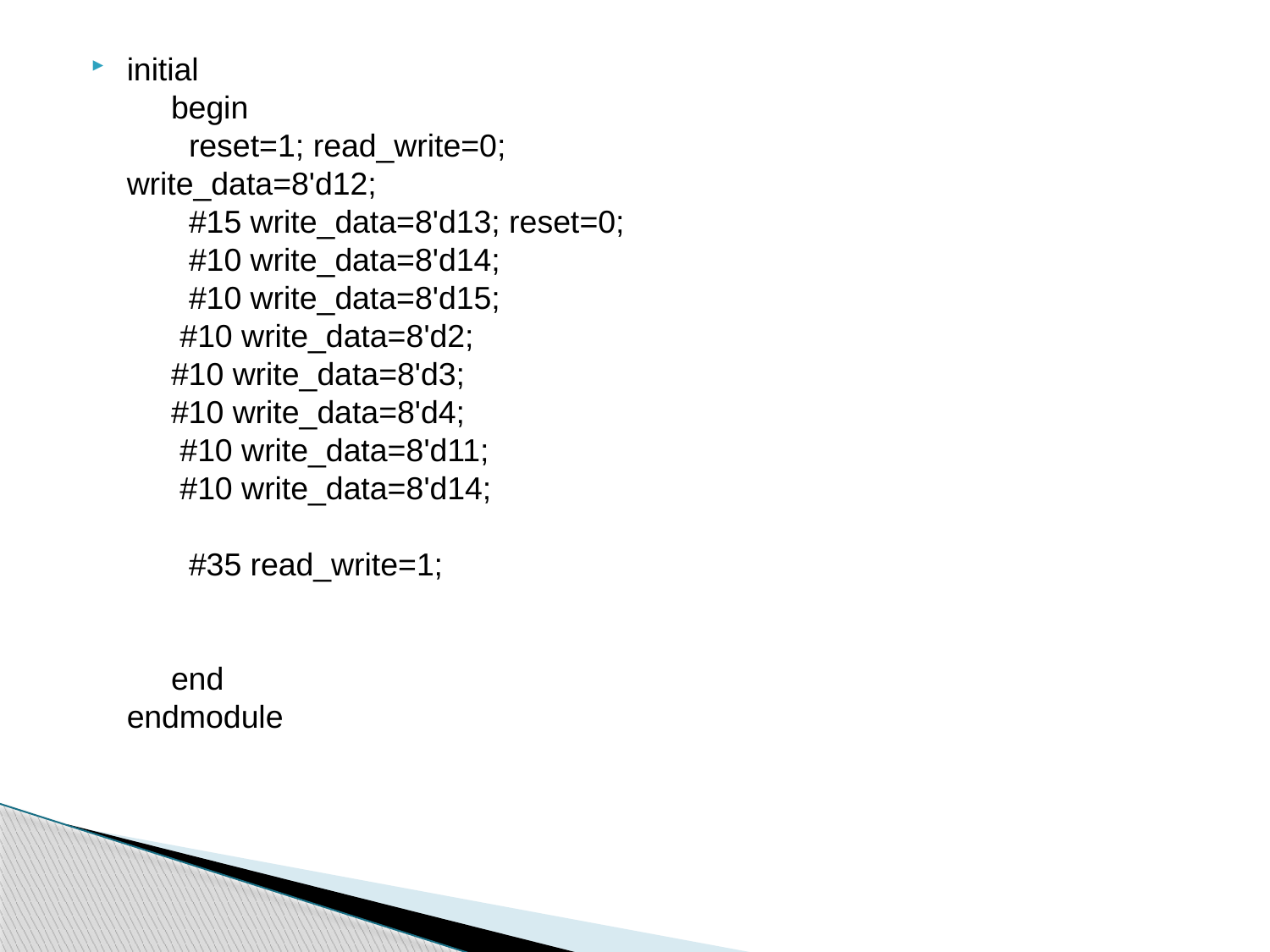

initial
     begin
       reset=1; read_write=0;
write_data=8'd12;
       #15 write_data=8'd13; reset=0;
       #10 write_data=8'd14;
       #10 write_data=8'd15;
      #10 write_data=8'd2;
     #10 write_data=8'd3;
     #10 write_data=8'd4;
      #10 write_data=8'd11;
      #10 write_data=8'd14;
       #35 read_write=1;
     end
endmodule